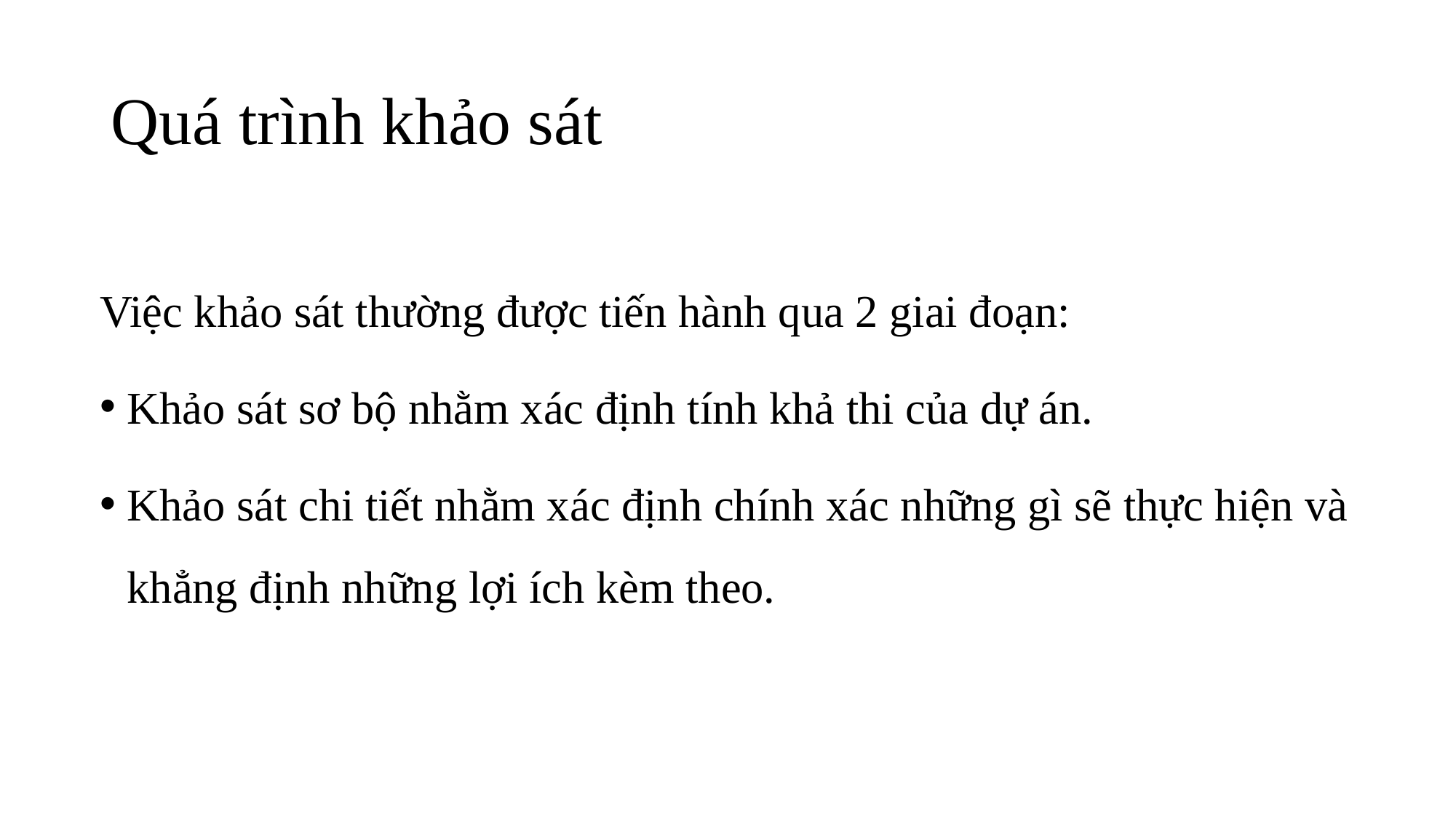

# Quá trình khảo sát
Việc khảo sát thường được tiến hành qua 2 giai đoạn:
Khảo sát sơ bộ nhằm xác định tính khả thi của dự án.
Khảo sát chi tiết nhằm xác định chính xác những gì sẽ thực hiện và khẳng định những lợi ích kèm theo.